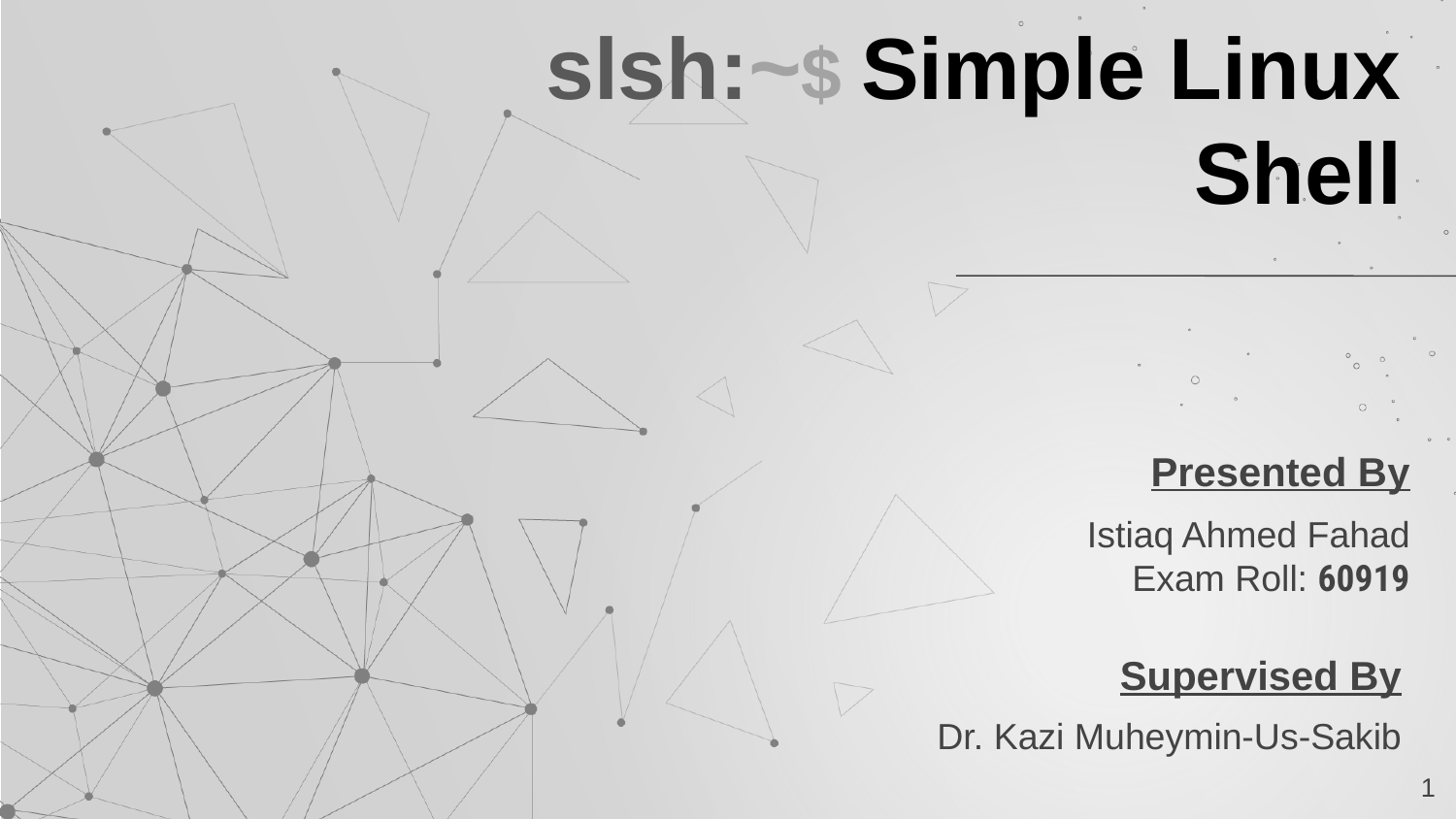

slsh:~$ Simple Linux Shell

Presented By
Istiaq Ahmed Fahad
Exam Roll: 60919
Supervised By
Dr. Kazi Muheymin-Us-Sakib
1